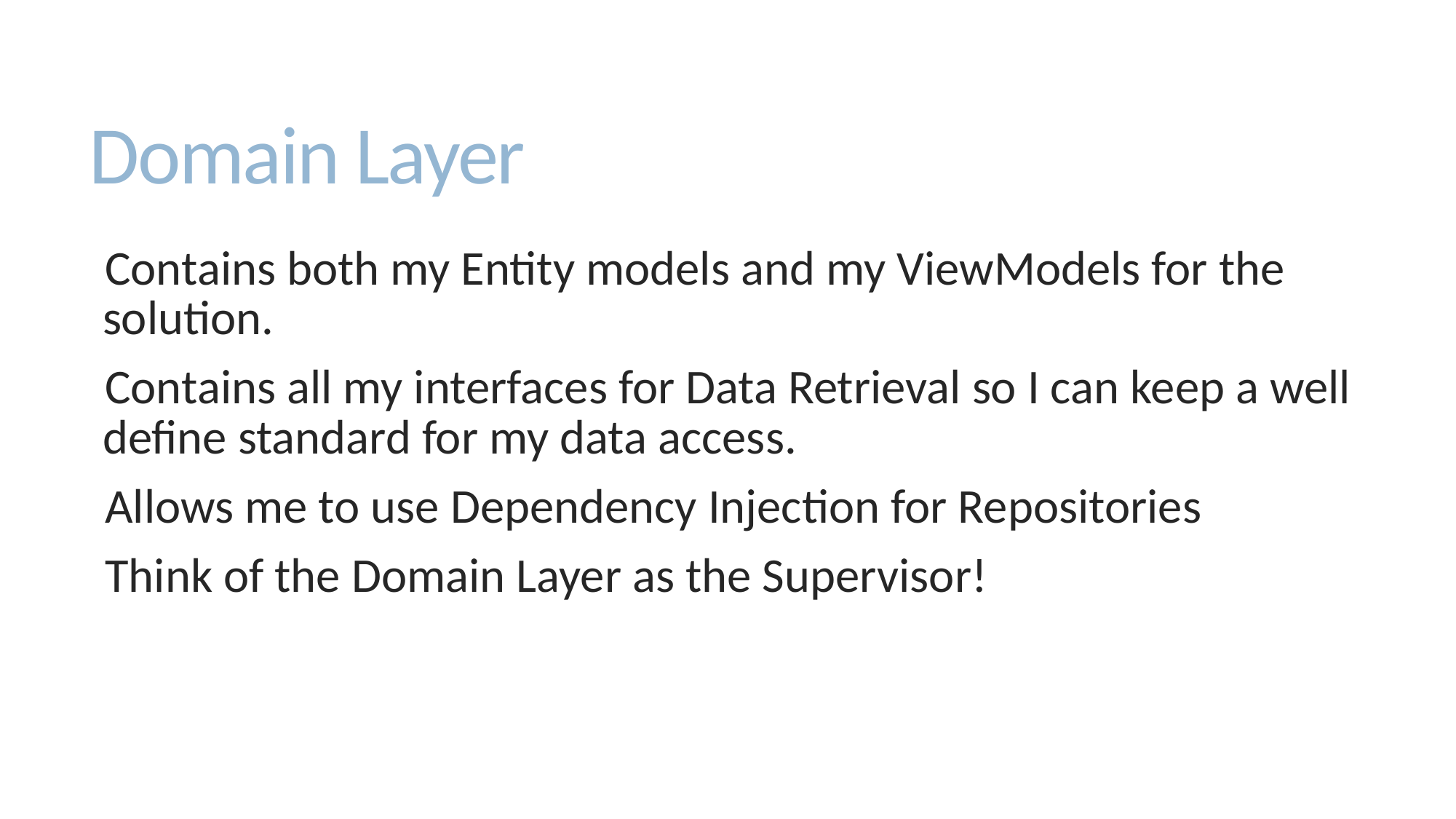

# Domain Layer
Contains both my Entity models and my ViewModels for the solution.
Contains all my interfaces for Data Retrieval so I can keep a well define standard for my data access.
Allows me to use Dependency Injection for Repositories
Think of the Domain Layer as the Supervisor!